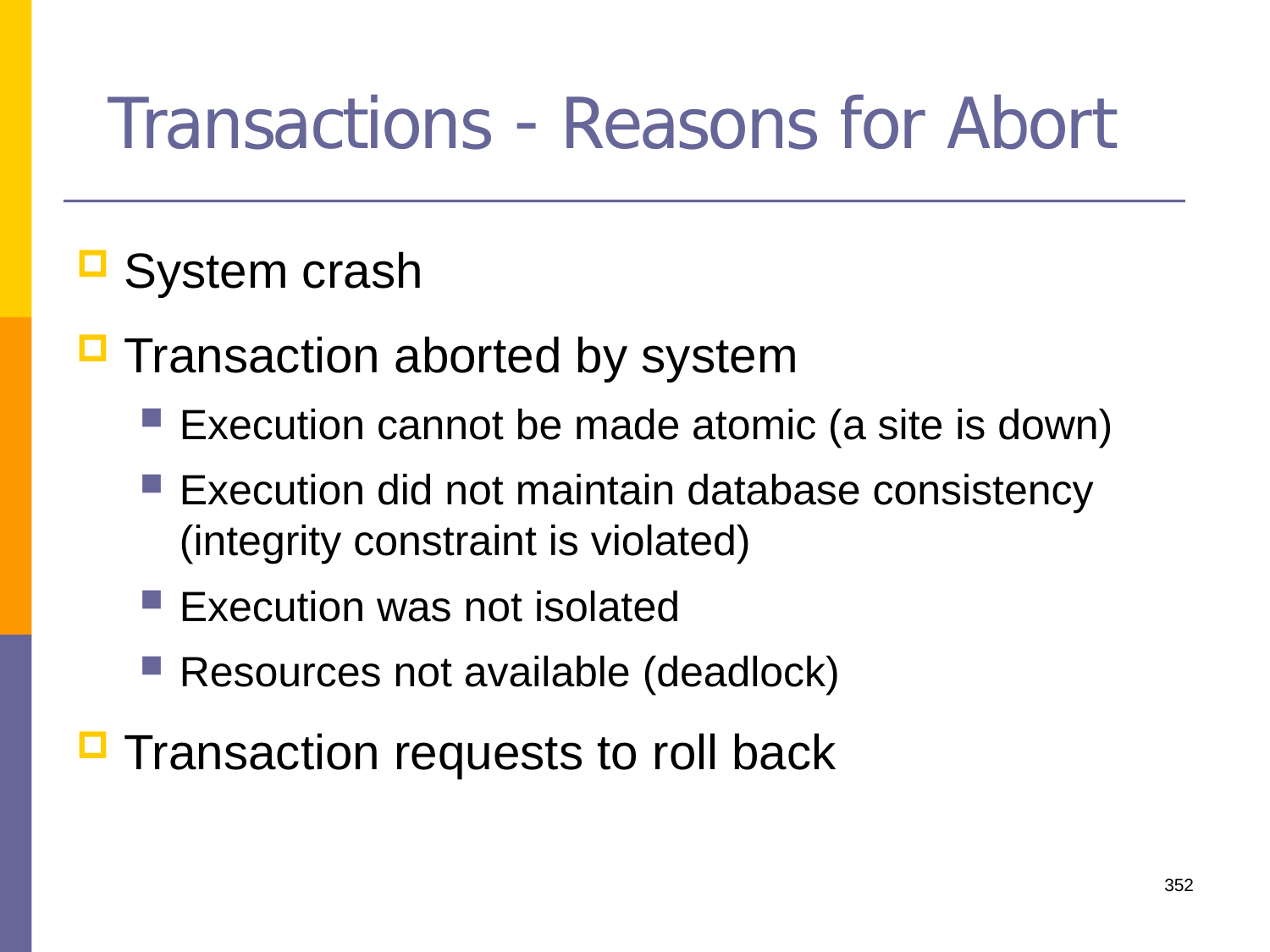

# Transactions - Reasons for Abort
System crash
Transaction aborted by system
Execution cannot be made atomic (a site is down)
Execution did not maintain database consistency (integrity constraint is violated)
Execution was not isolated
Resources not available (deadlock)
Transaction requests to roll back
352